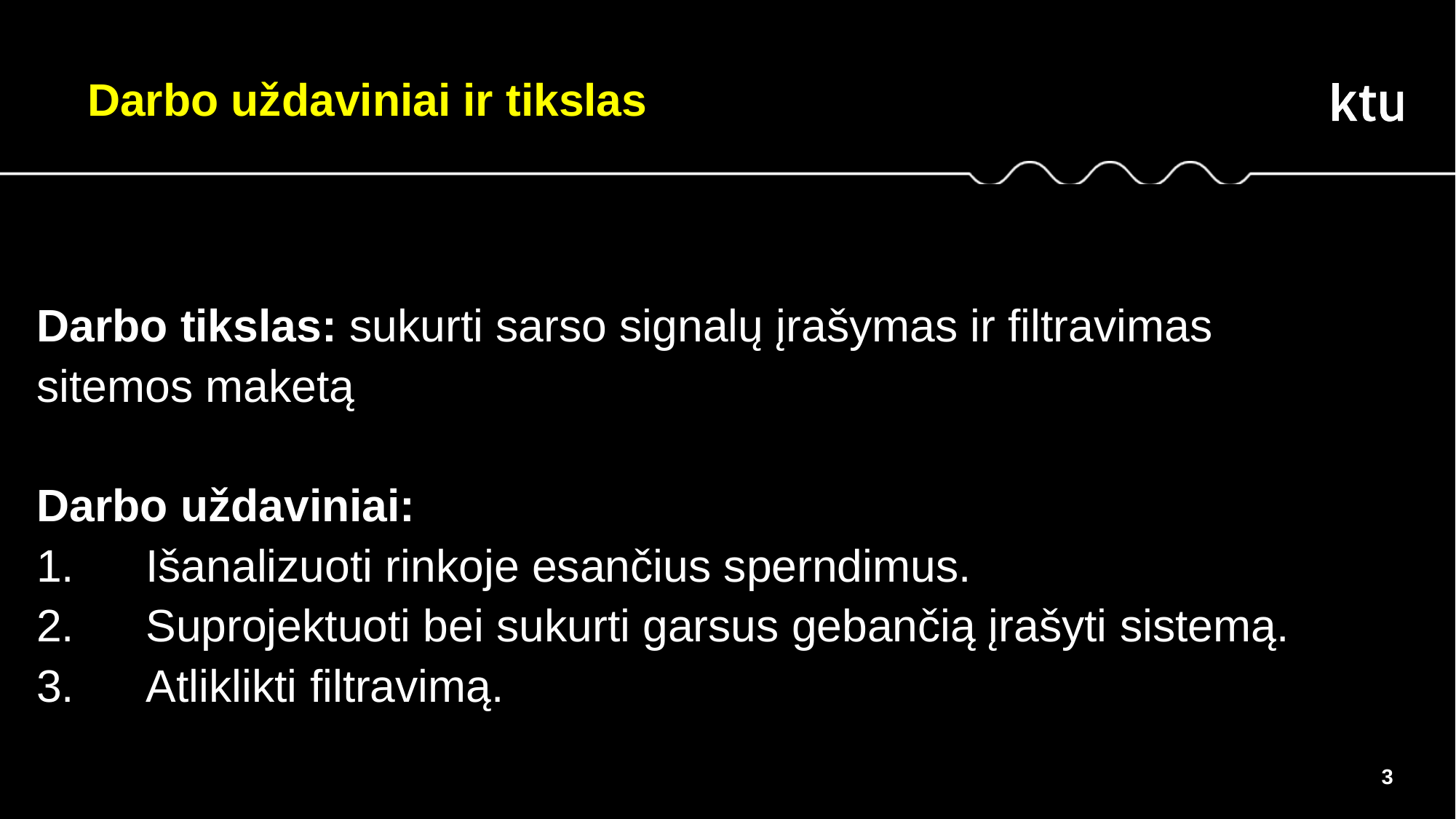

Darbo uždaviniai ir tikslas
Darbo tikslas: sukurti sarso signalų įrašymas ir filtravimas sitemos maketą

Darbo uždaviniai:
1.	Išanalizuoti rinkoje esančius sperndimus.
2.	Suprojektuoti bei sukurti garsus gebančią įrašyti sistemą.
3.	Atliklikti filtravimą.